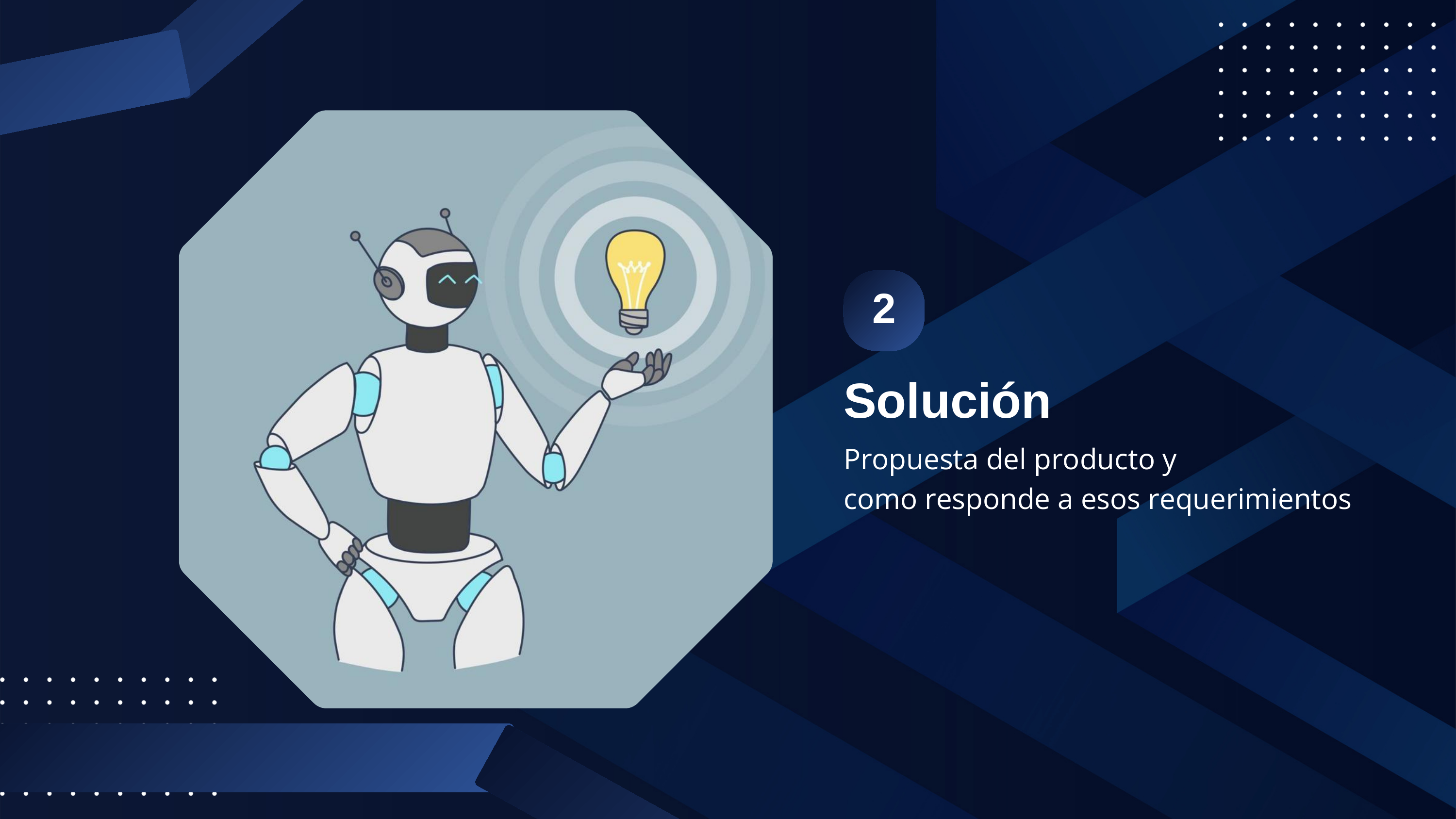

2
Solución
Propuesta del producto y
como responde a esos requerimientos